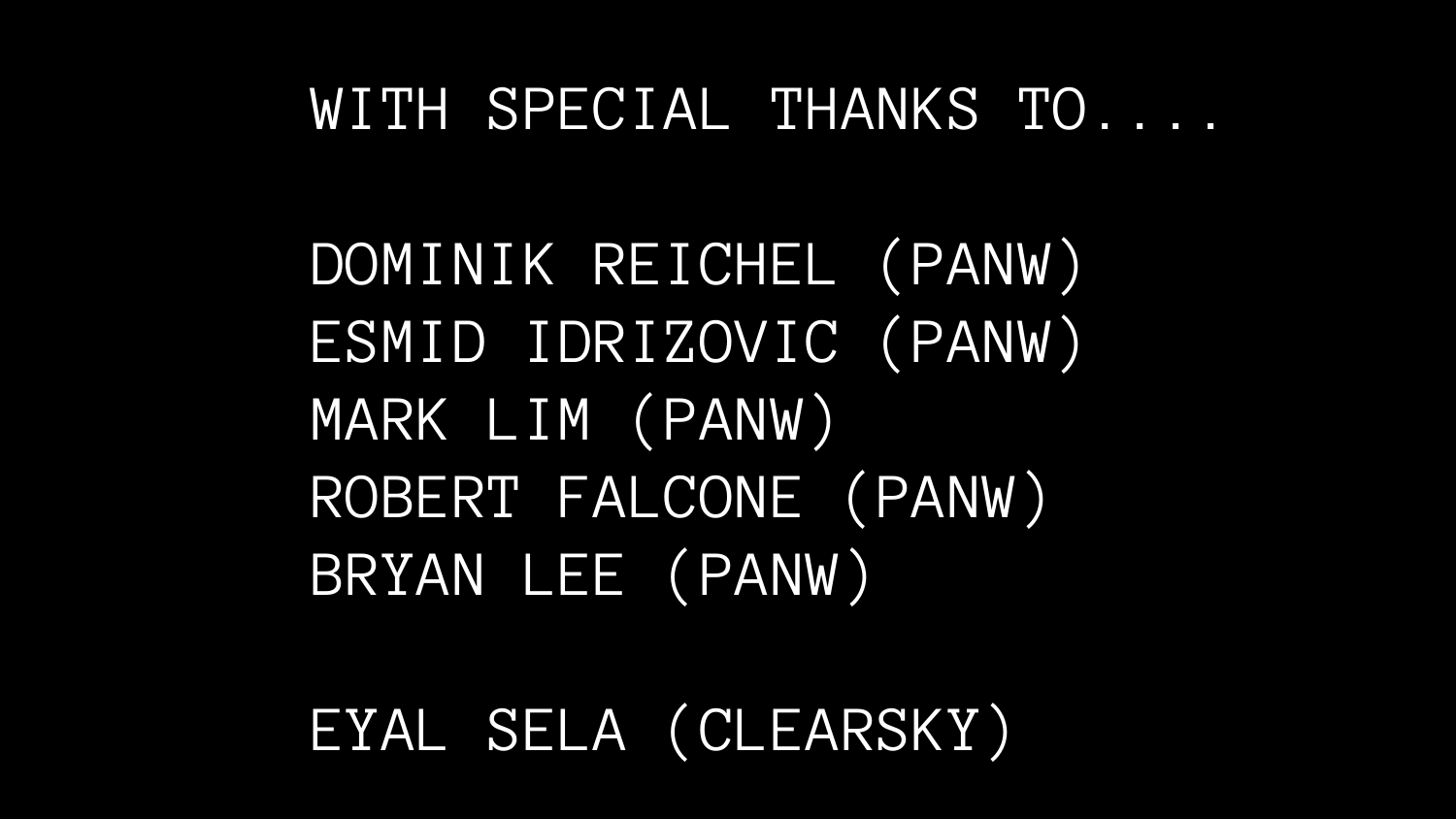

WITH SPECIAL THANKS TO....

DOMINIK REICHEL (PANW)
ESMID IDRIZOVIC (PANW)
MARK LIM (PANW)
ROBERT FALCONE (PANW)
BRYAN LEE (PANW)

EYAL SELA (CLEARSKY)

ICONS taken from:
flaticon.com